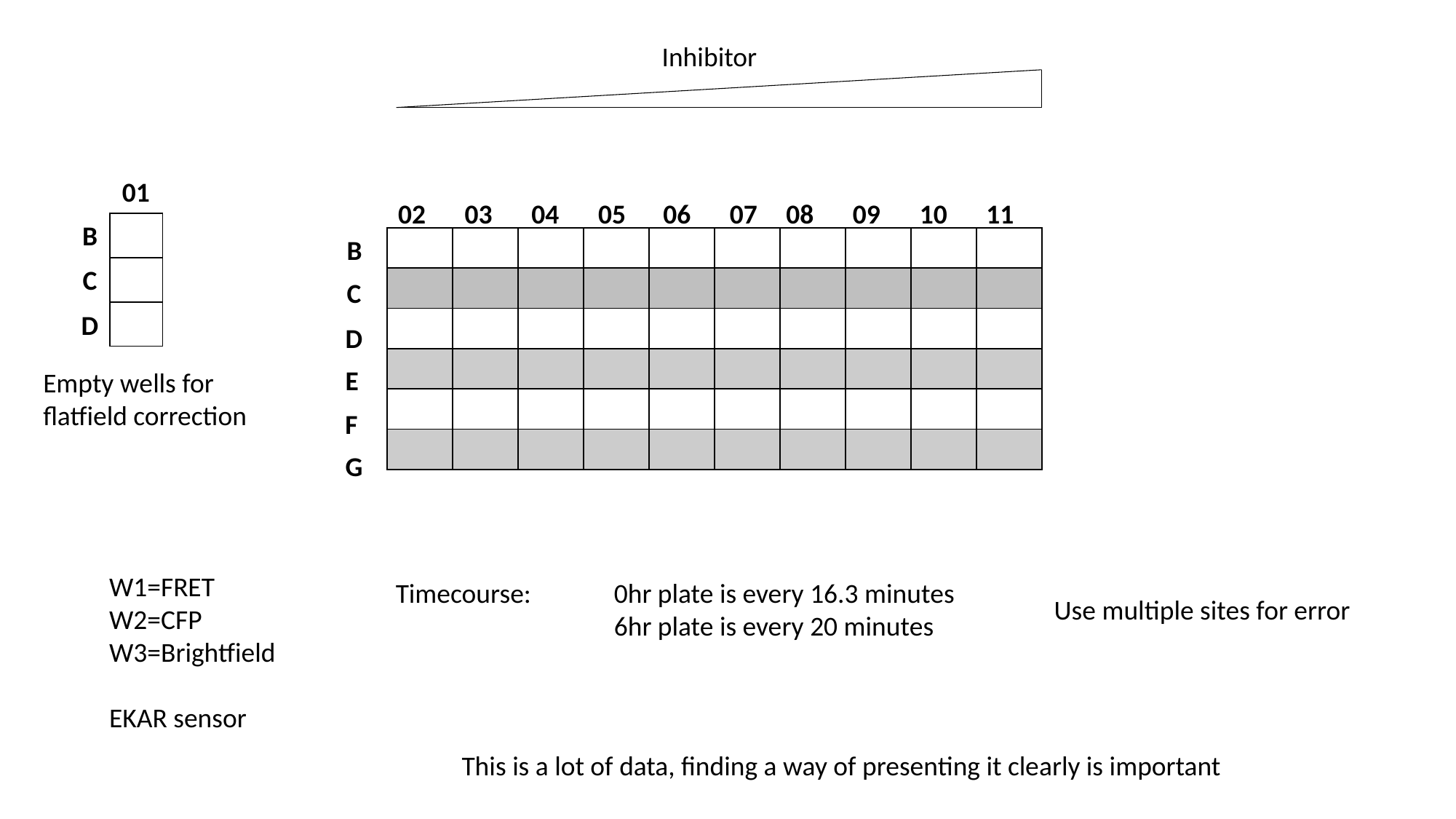

Inhibitor
01
02
03
04
05
06
07
08
09
10
11
|  |
| --- |
|  |
|  |
B
|  |  |  |  |  |  |  |  |  |  |
| --- | --- | --- | --- | --- | --- | --- | --- | --- | --- |
|  |  |  |  |  |  |  |  |  |  |
|  |  |  |  |  |  |  |  |  |  |
|  |  |  |  |  |  |  |  |  |  |
|  |  |  |  |  |  |  |  |  |  |
|  |  |  |  |  |  |  |  |  |  |
B
C
C
D
D
E
Empty wells for flatfield correction
F
G
W1=FRET
W2=CFP
W3=Brightfield

EKAR sensor

Timecourse: 	0hr plate is every 16.3 minutes
		6hr plate is every 20 minutes
Use multiple sites for error
This is a lot of data, finding a way of presenting it clearly is important